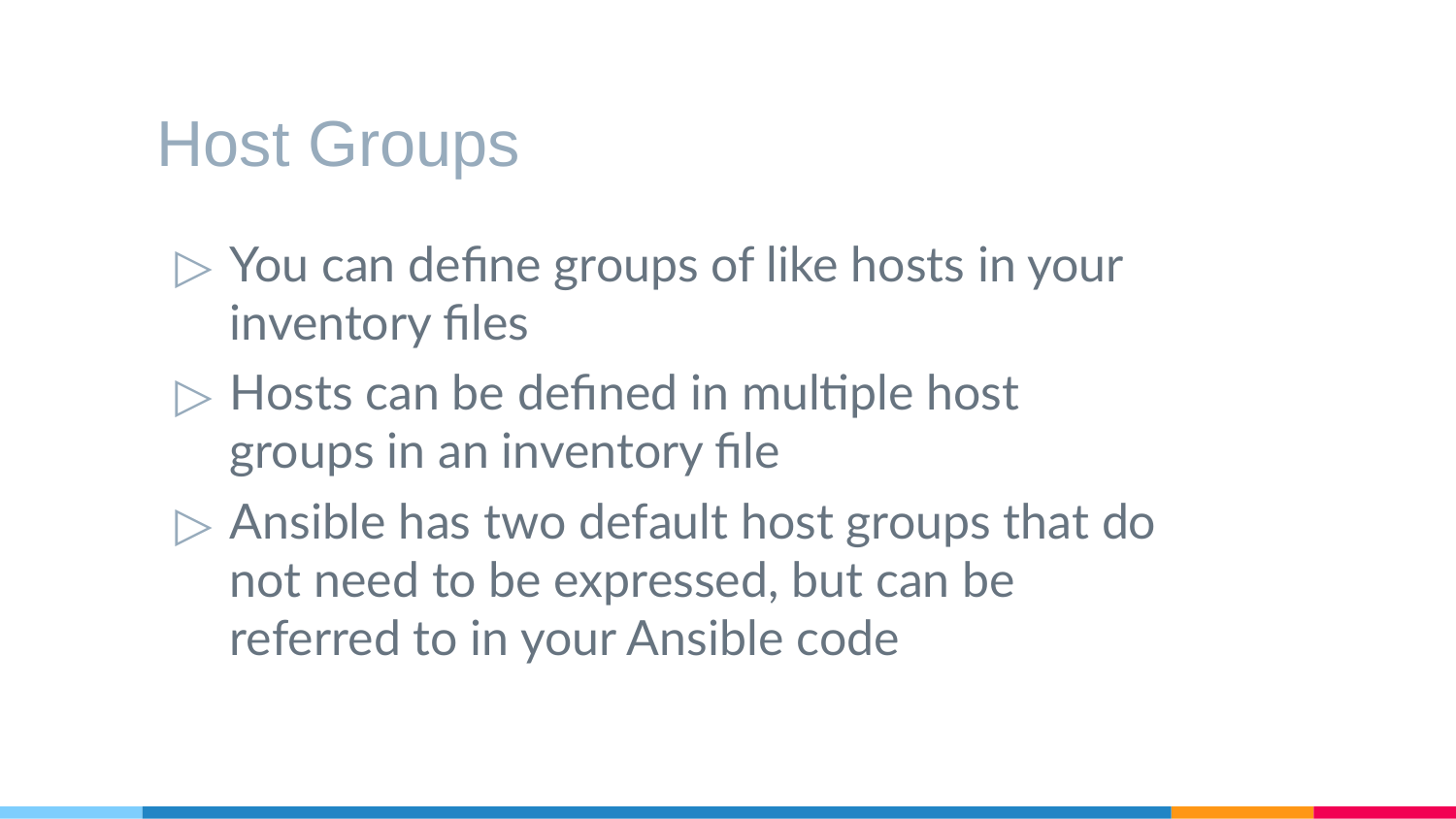

# Host Groups
You can define groups of like hosts in your inventory files
Hosts can be defined in multiple host groups in an inventory file
Ansible has two default host groups that do not need to be expressed, but can be referred to in your Ansible code